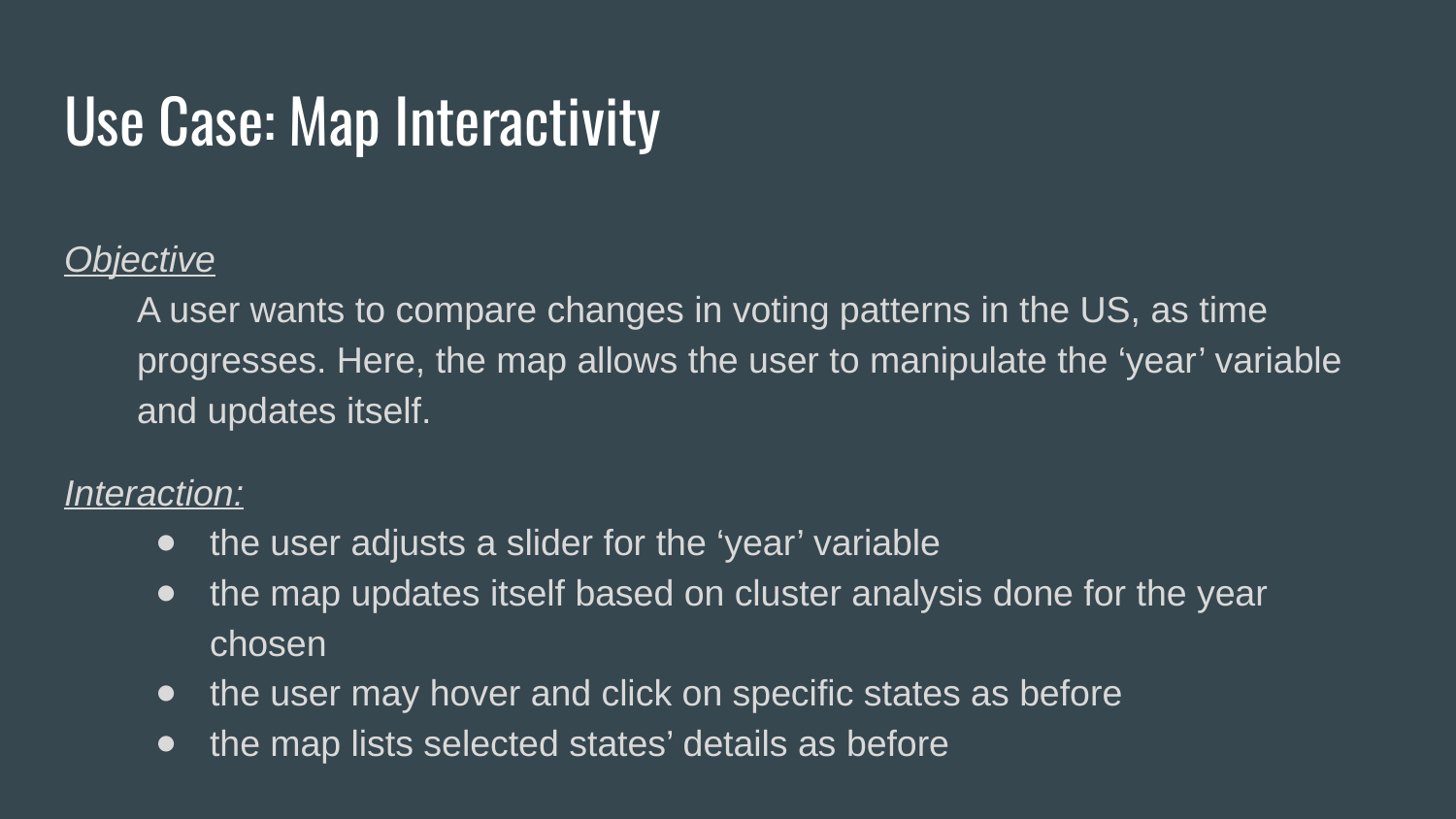

# Use Case: Map Interactivity

Objective
A user wants to compare changes in voting patterns in the US, as time progresses. Here, the map allows the user to manipulate the ‘year’ variable and updates itself.
Interaction:
the user adjusts a slider for the ‘year’ variable
the map updates itself based on cluster analysis done for the year chosen
the user may hover and click on specific states as before
the map lists selected states’ details as before